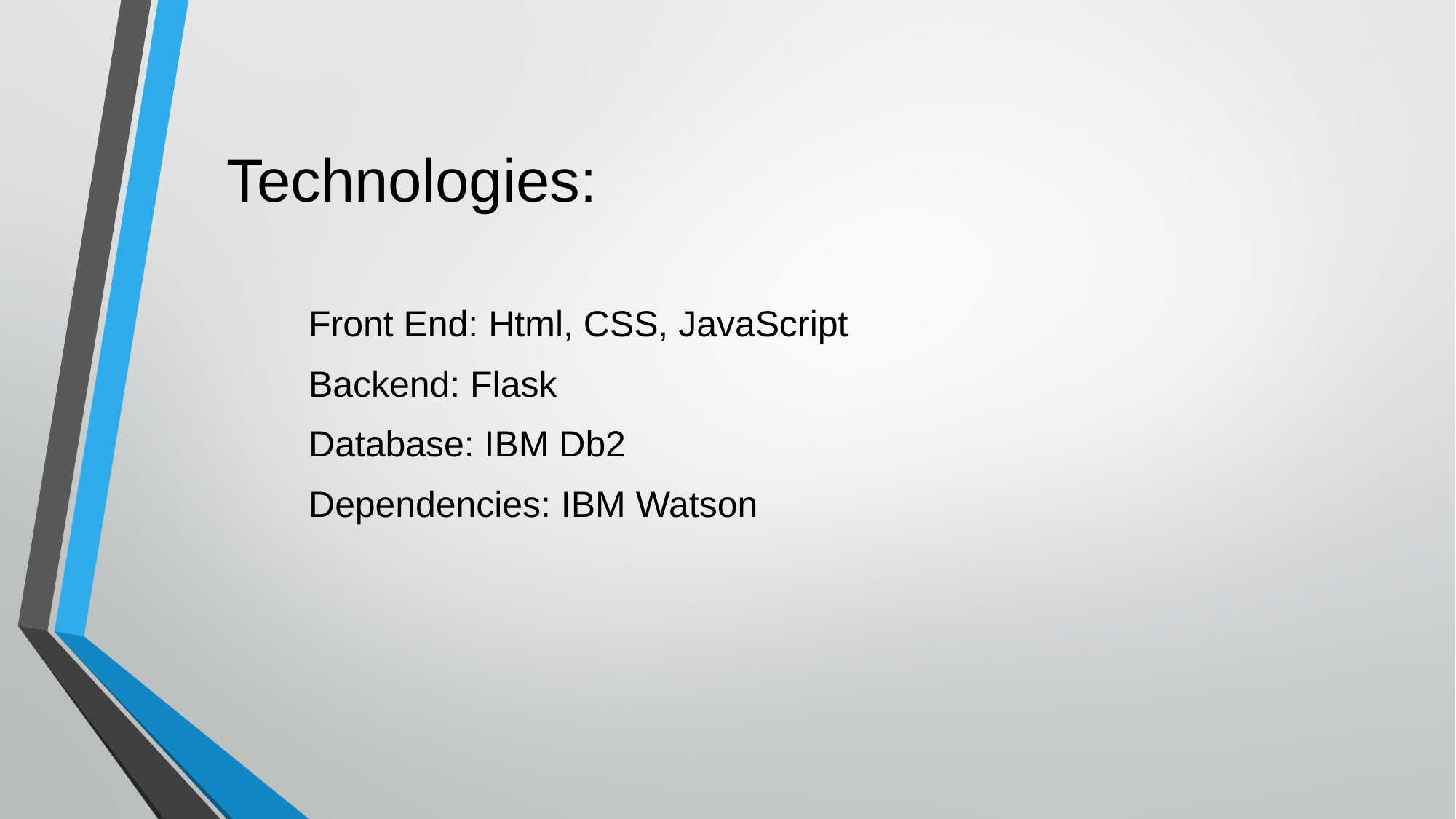

# Technologies:
Front End: Html, CSS, JavaScript
Backend: Flask
Database: IBM Db2
Dependencies: IBM Watson